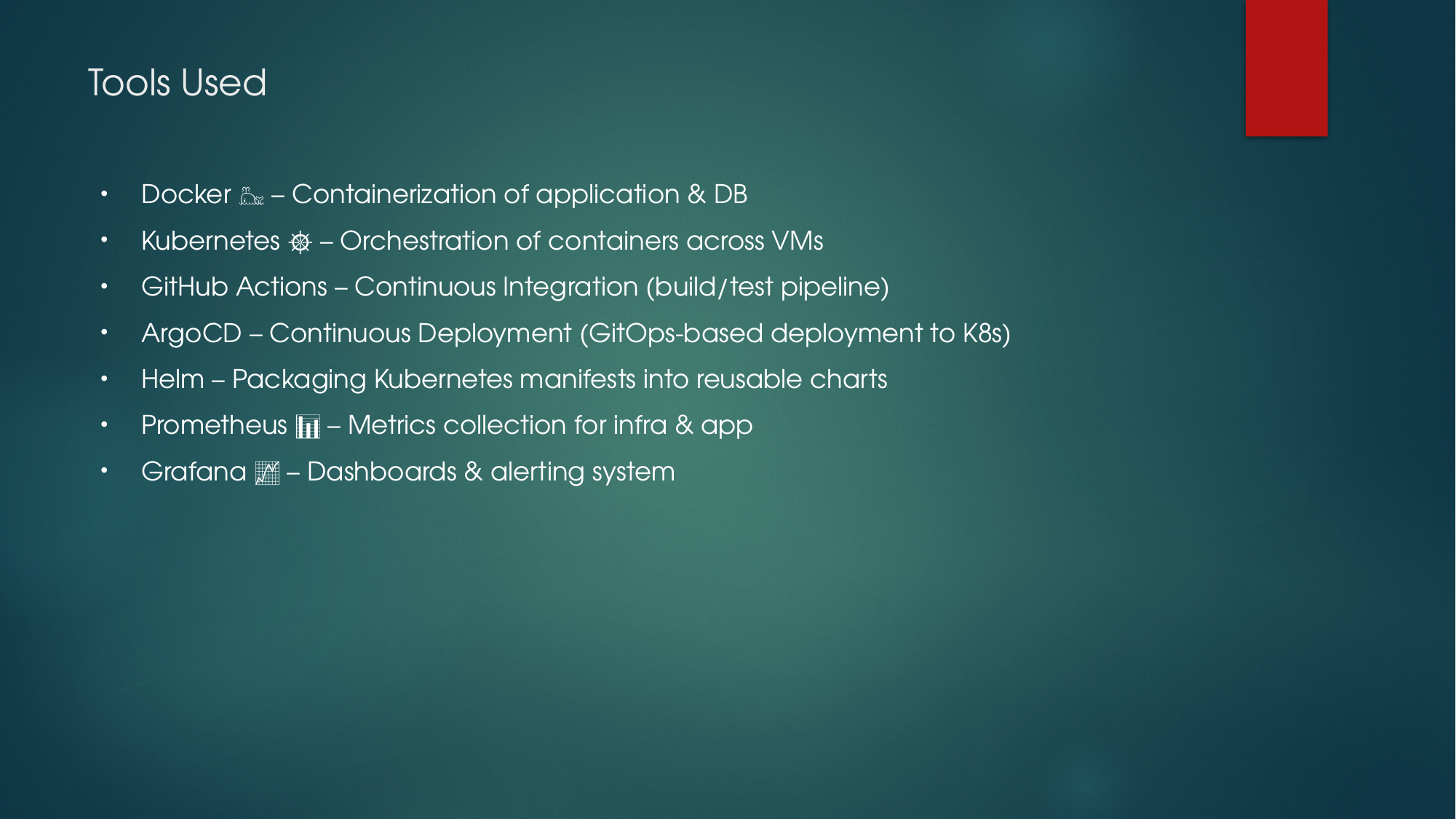

# Tools Used
Docker 🐳 – Containerization of application & DB
Kubernetes ☸️ – Orchestration of containers across VMs
GitHub Actions – Continuous Integration (build/test pipeline)
ArgoCD – Continuous Deployment (GitOps-based deployment to K8s)
Helm – Packaging Kubernetes manifests into reusable charts
Prometheus 📊 – Metrics collection for infra & app
Grafana 📈 – Dashboards & alerting system